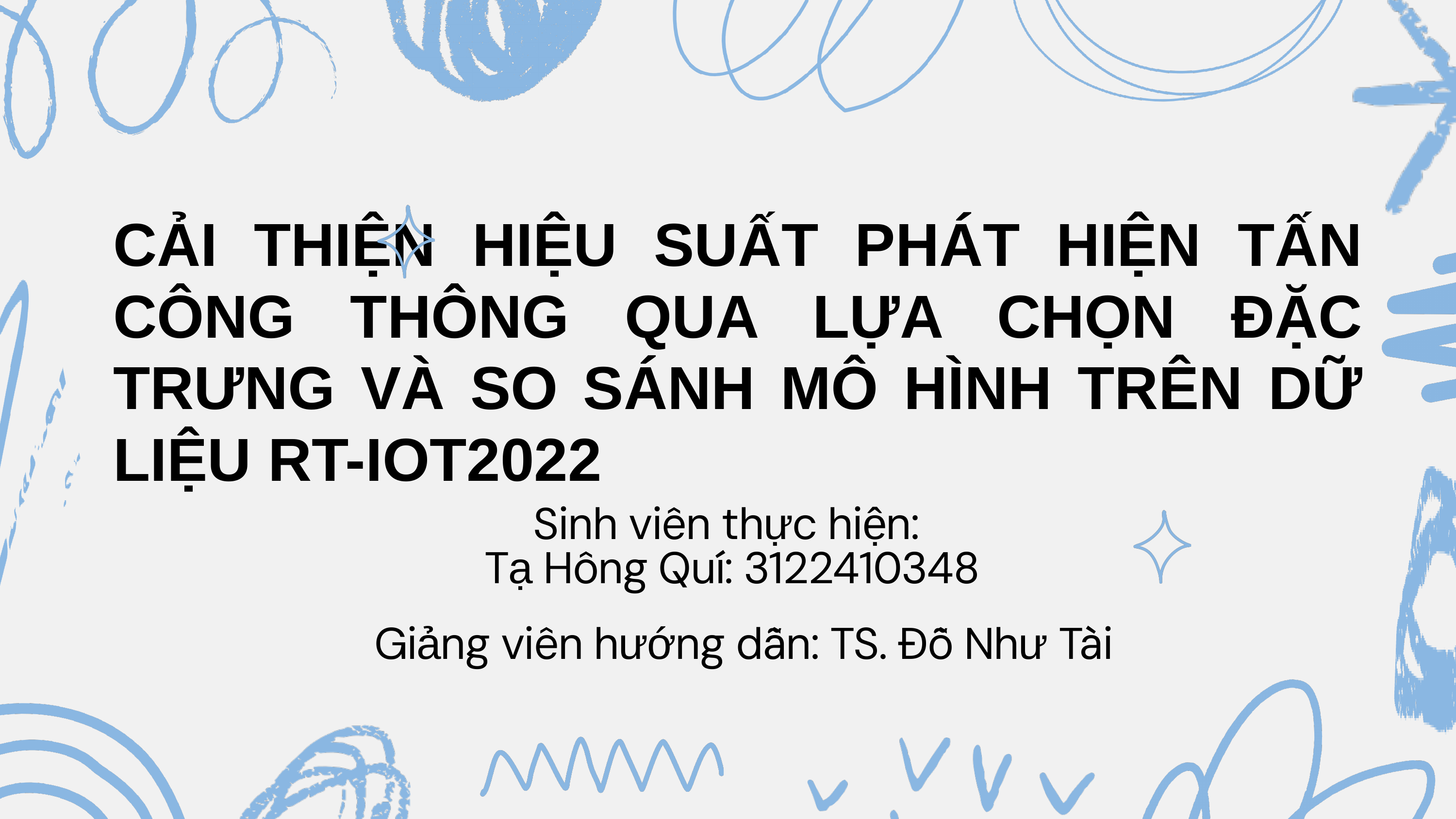

CẢI THIỆN HIỆU SUẤT PHÁT HIỆN TẤN CÔNG THÔNG QUA LỰA CHỌN ĐẶC TRƯNG VÀ SO SÁNH MÔ HÌNH TRÊN DỮ LIỆU RT-IOT2022

Sinh viên thực hiện:
Tạ Hông Quí: 3122410348

Giảng viên hướng dẫn: TS. Đỗ Như Tài